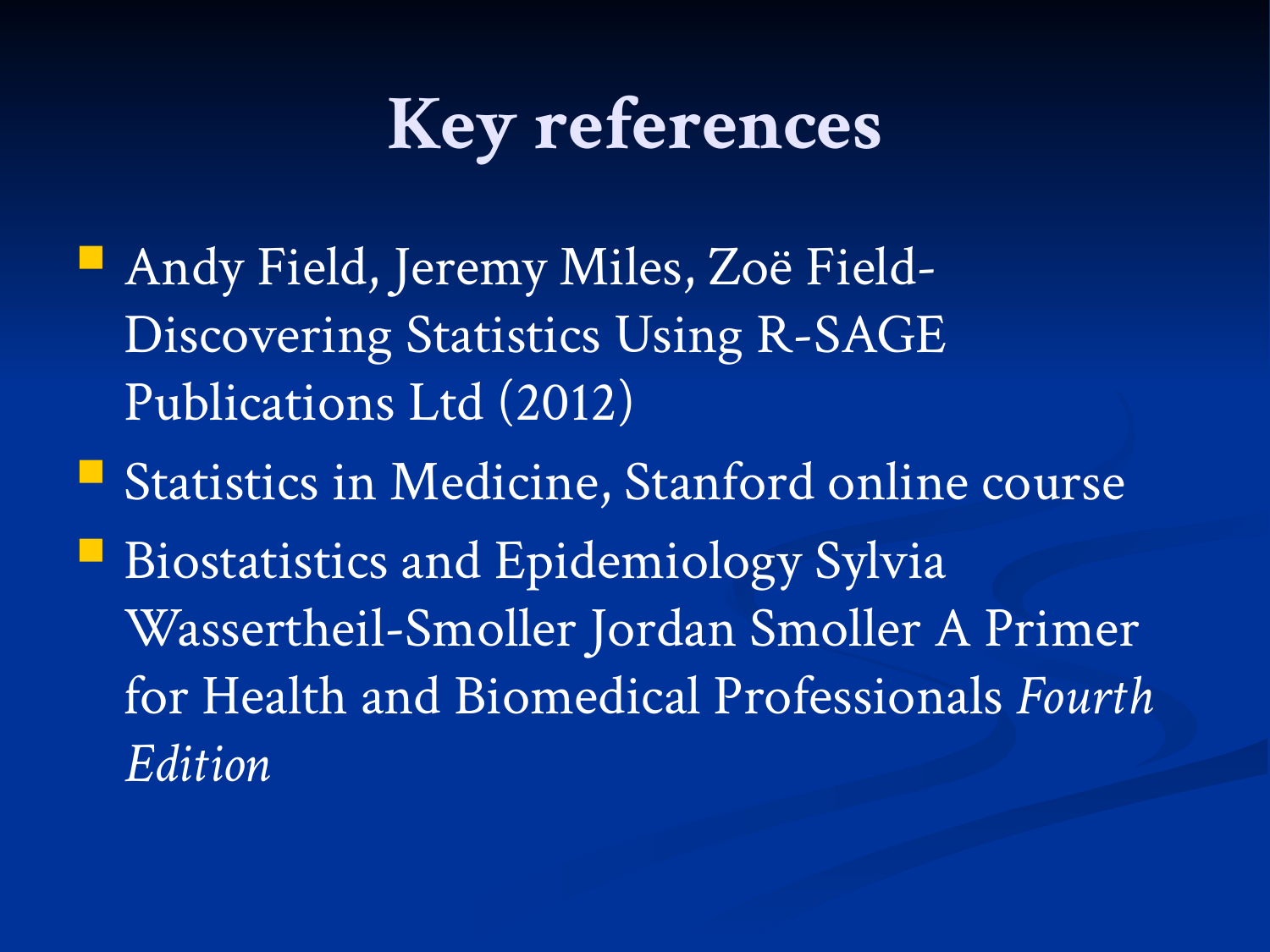

# Key references
Andy Field, Jeremy Miles, Zoë Field-Discovering Statistics Using R-SAGE Publications Ltd (2012)
Statistics in Medicine, Stanford online course
Biostatistics and Epidemiology Sylvia Wassertheil-Smoller Jordan Smoller A Primer for Health and Biomedical Professionals Fourth Edition